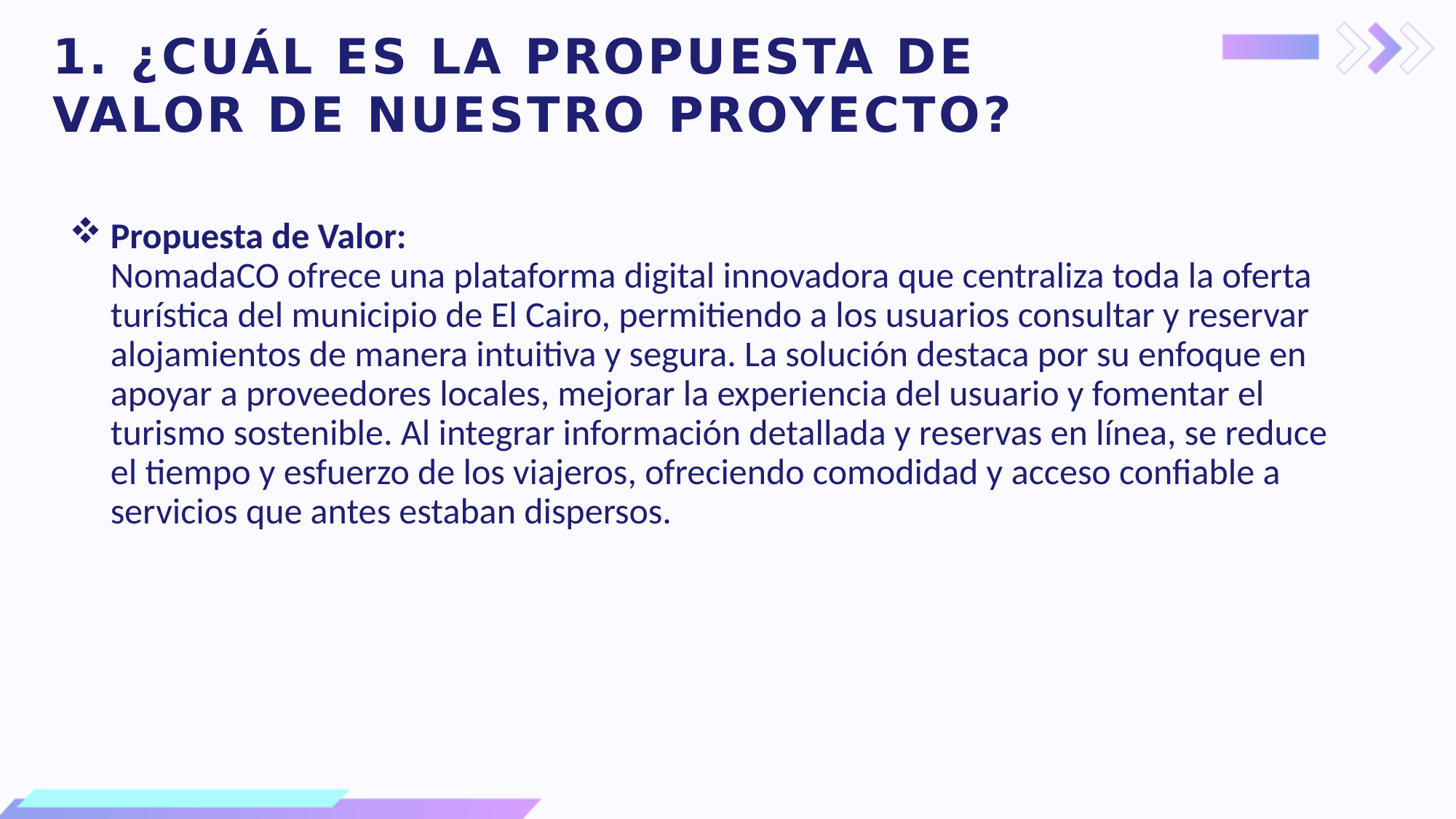

1. ¿CUÁL ES LA PROPUESTA DE VALOR DE NUESTRO PROYECTO?
Propuesta de Valor:
NomadaCO ofrece una plataforma digital innovadora que centraliza toda la oferta turística del municipio de El Cairo, permitiendo a los usuarios consultar y reservar alojamientos de manera intuitiva y segura. La solución destaca por su enfoque en apoyar a proveedores locales, mejorar la experiencia del usuario y fomentar el turismo sostenible. Al integrar información detallada y reservas en línea, se reduce el tiempo y esfuerzo de los viajeros, ofreciendo comodidad y acceso confiable a servicios que antes estaban dispersos.